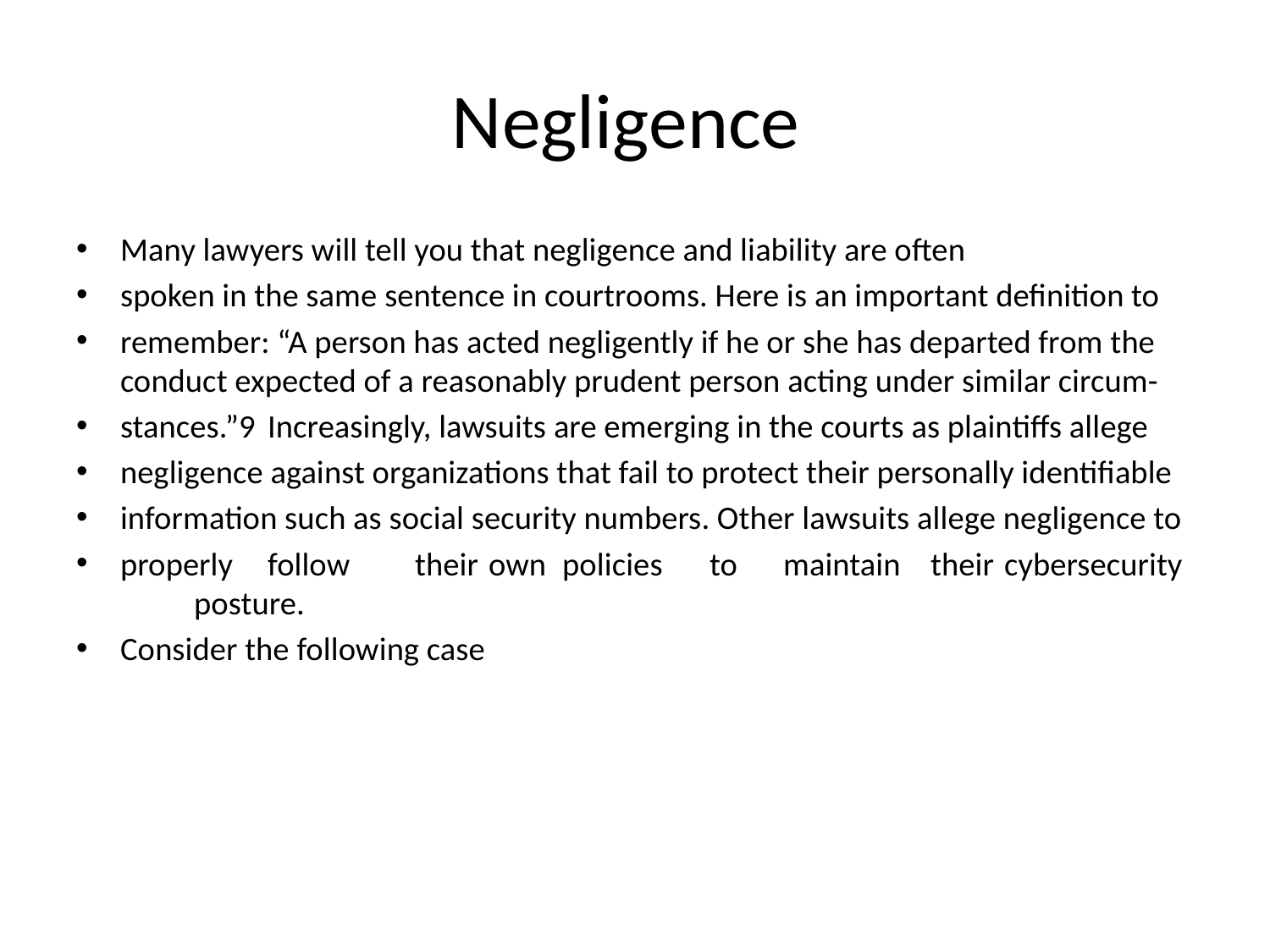

# Negligence
Many lawyers will tell you that negligence and liability are often
spoken in the same sentence in courtrooms. Here is an important definition to
remember: “A person has acted negligently if he or she has departed from the conduct expected of a reasonably prudent person acting under similar circum-
stances.”9	Increasingly, lawsuits are emerging in the courts as plaintiffs allege
negligence against organizations that fail to protect their personally identifiable
information such as social security numbers. Other lawsuits allege negligence to
properly	follow	their	own	policies	to	maintain	their	cybersecurity	posture.
Consider the following case